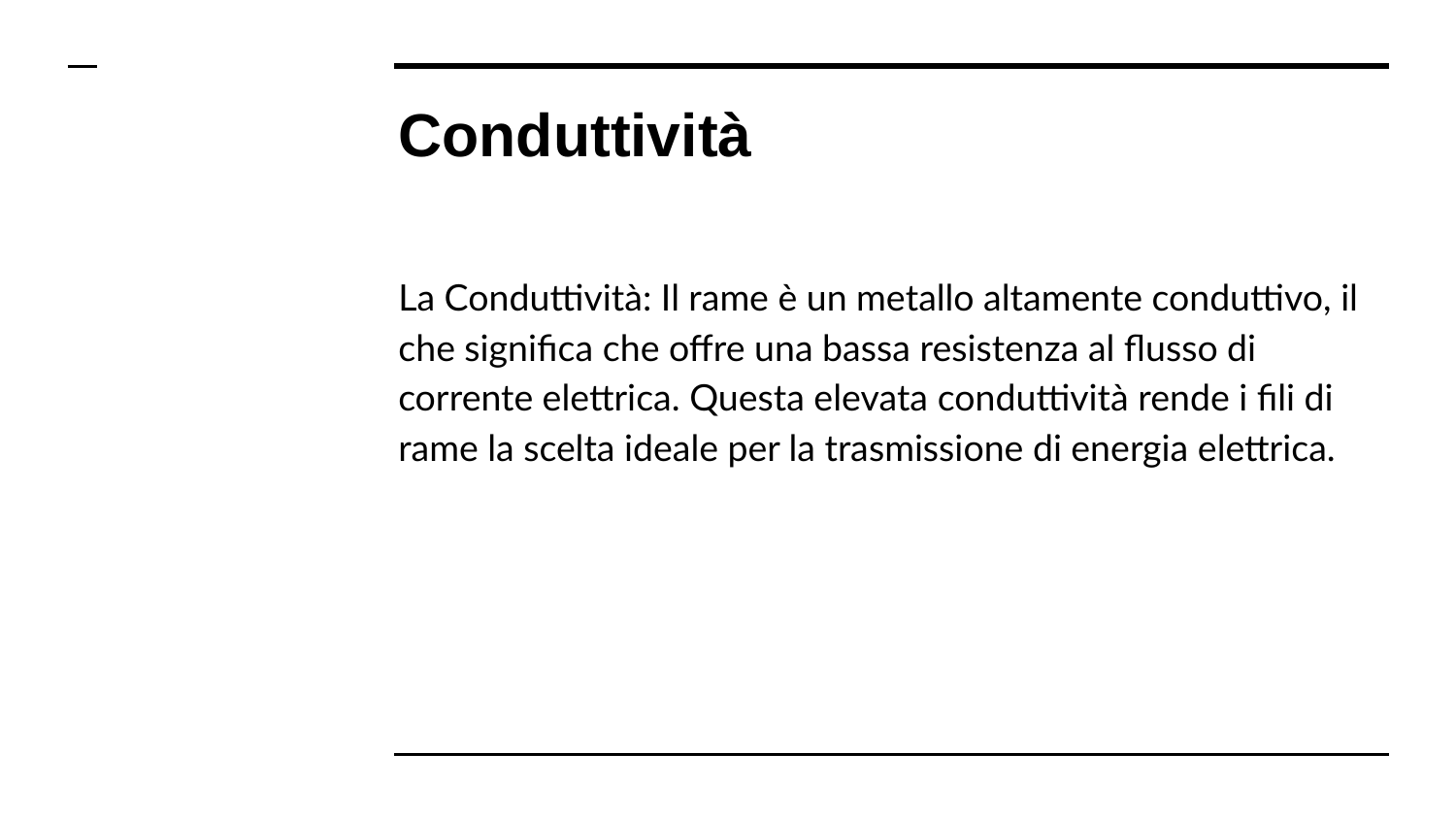

# Conduttività
La Conduttività: Il rame è un metallo altamente conduttivo, il che significa che offre una bassa resistenza al flusso di corrente elettrica. Questa elevata conduttività rende i fili di rame la scelta ideale per la trasmissione di energia elettrica.